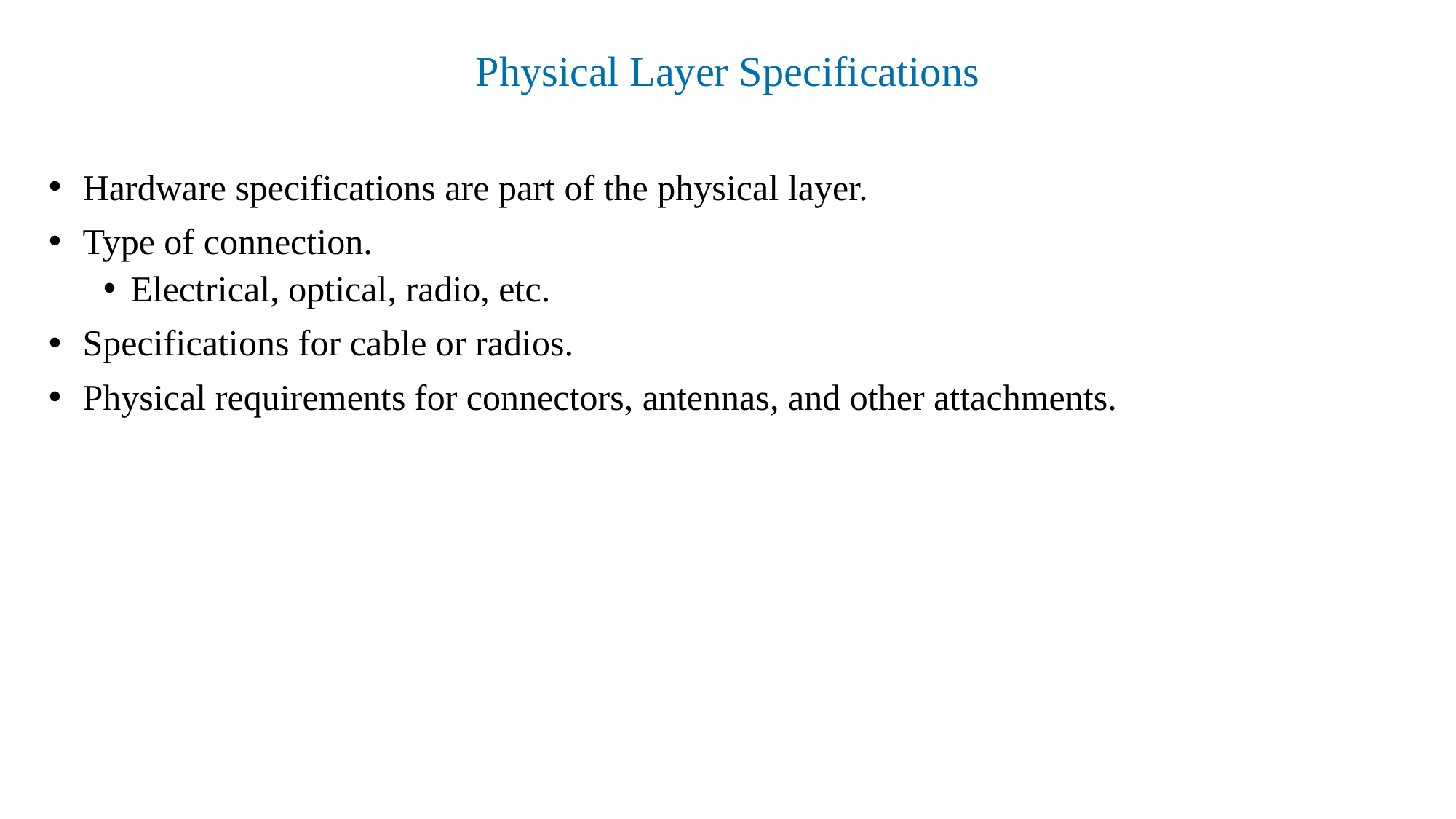

# Physical Layer Specifications
Hardware specifications are part of the physical layer.
Type of connection.
Electrical, optical, radio, etc.
Specifications for cable or radios.
Physical requirements for connectors, antennas, and other attachments.